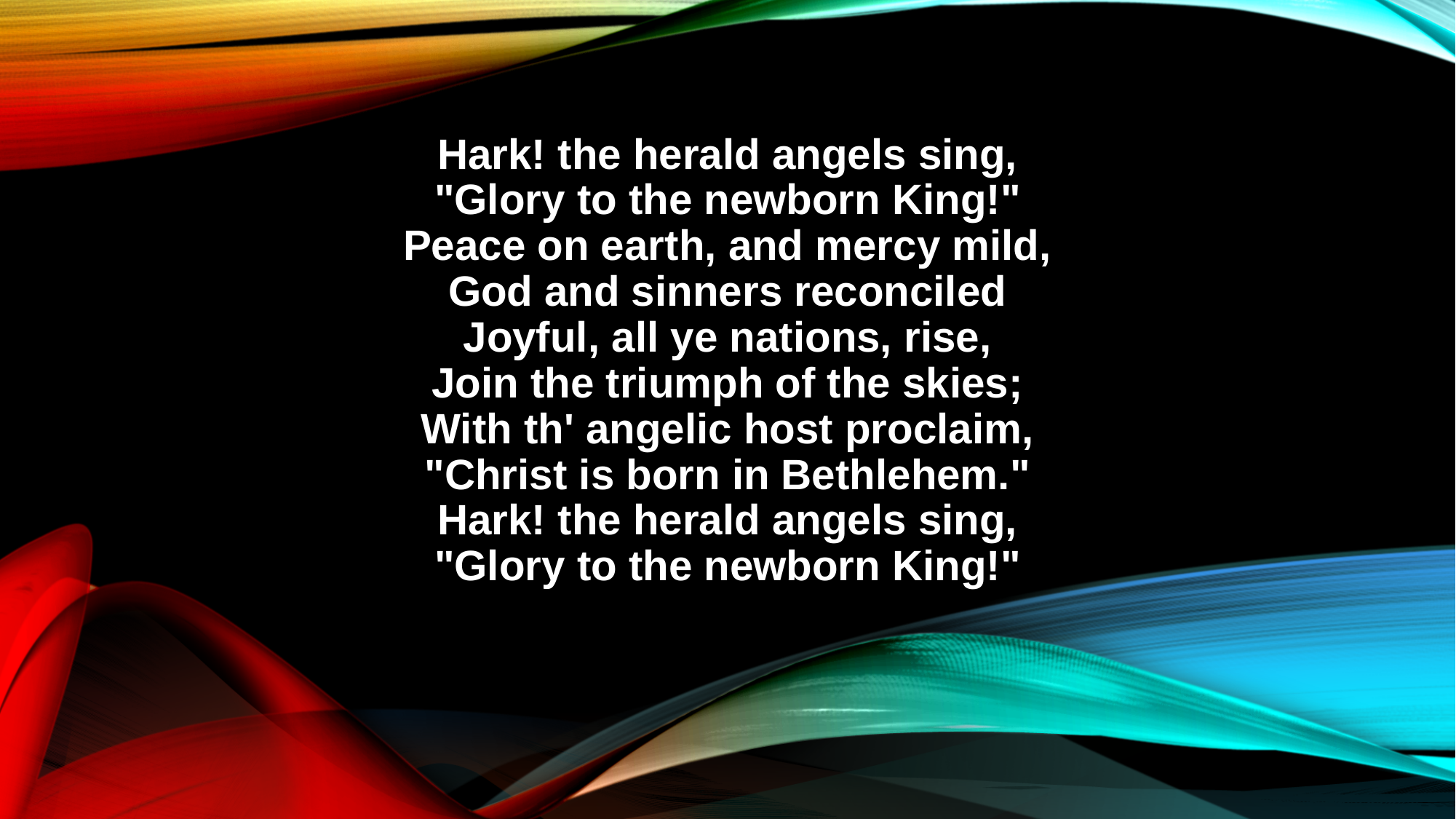

Hark! the herald angels sing,
"Glory to the newborn King!"
Peace on earth, and mercy mild,
God and sinners reconciled
Joyful, all ye nations, rise,
Join the triumph of the skies;
With th' angelic host proclaim,
"Christ is born in Bethlehem."
Hark! the herald angels sing,
"Glory to the newborn King!"